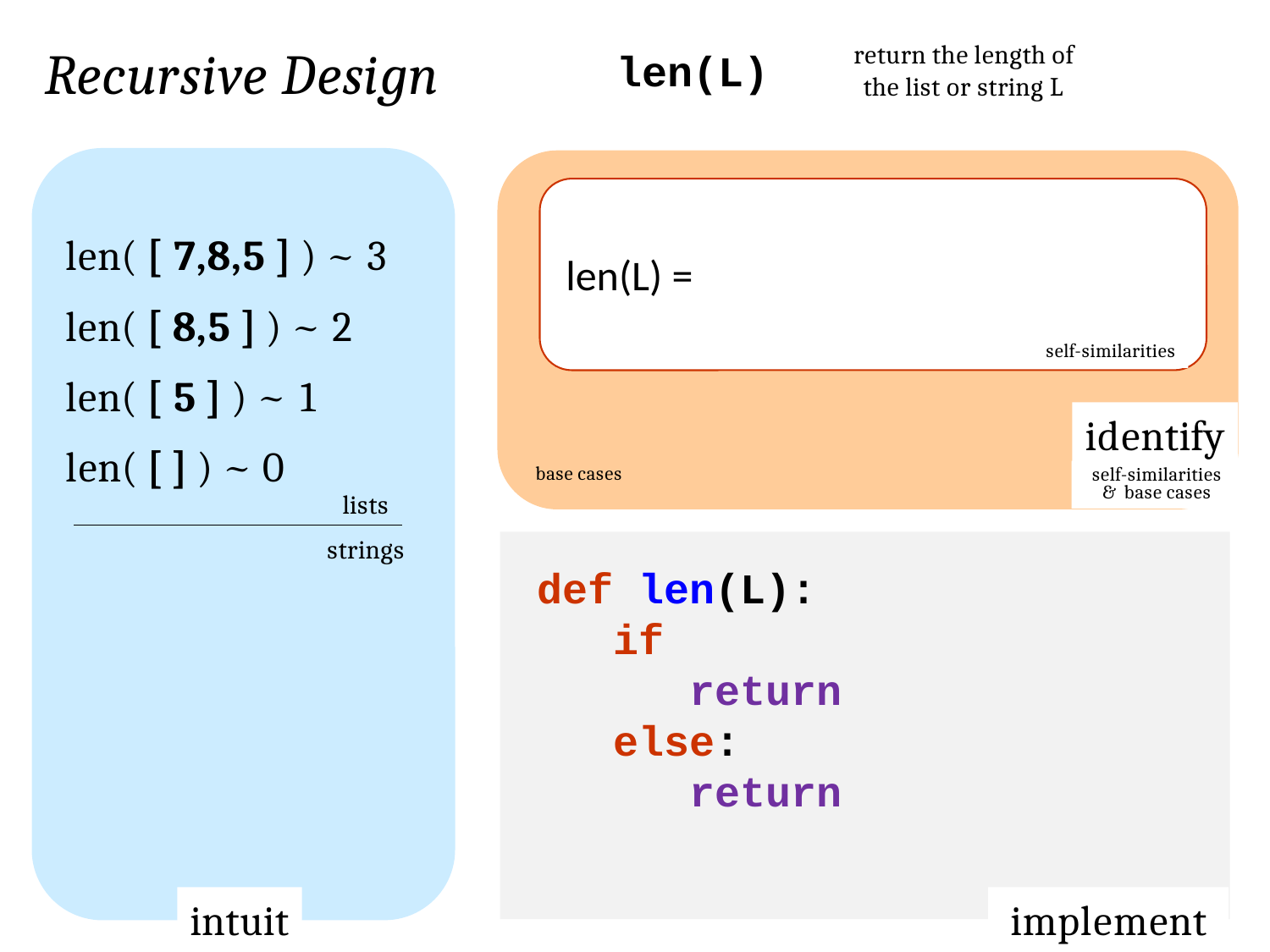

return the length of the list or string L
Recursive Design
len(L)

len( [ 7,8,5 ] ) ~ 3
len(L) =
len( [ 8,5 ] ) ~ 2
self-similarities
len( [ 5 ] ) ~ 1
identify
len( [ ] ) ~ 0
base cases
self-similarities &  base cases
lists
strings

def len(L):
   if
      return
   else:
      return

intuit
 implement